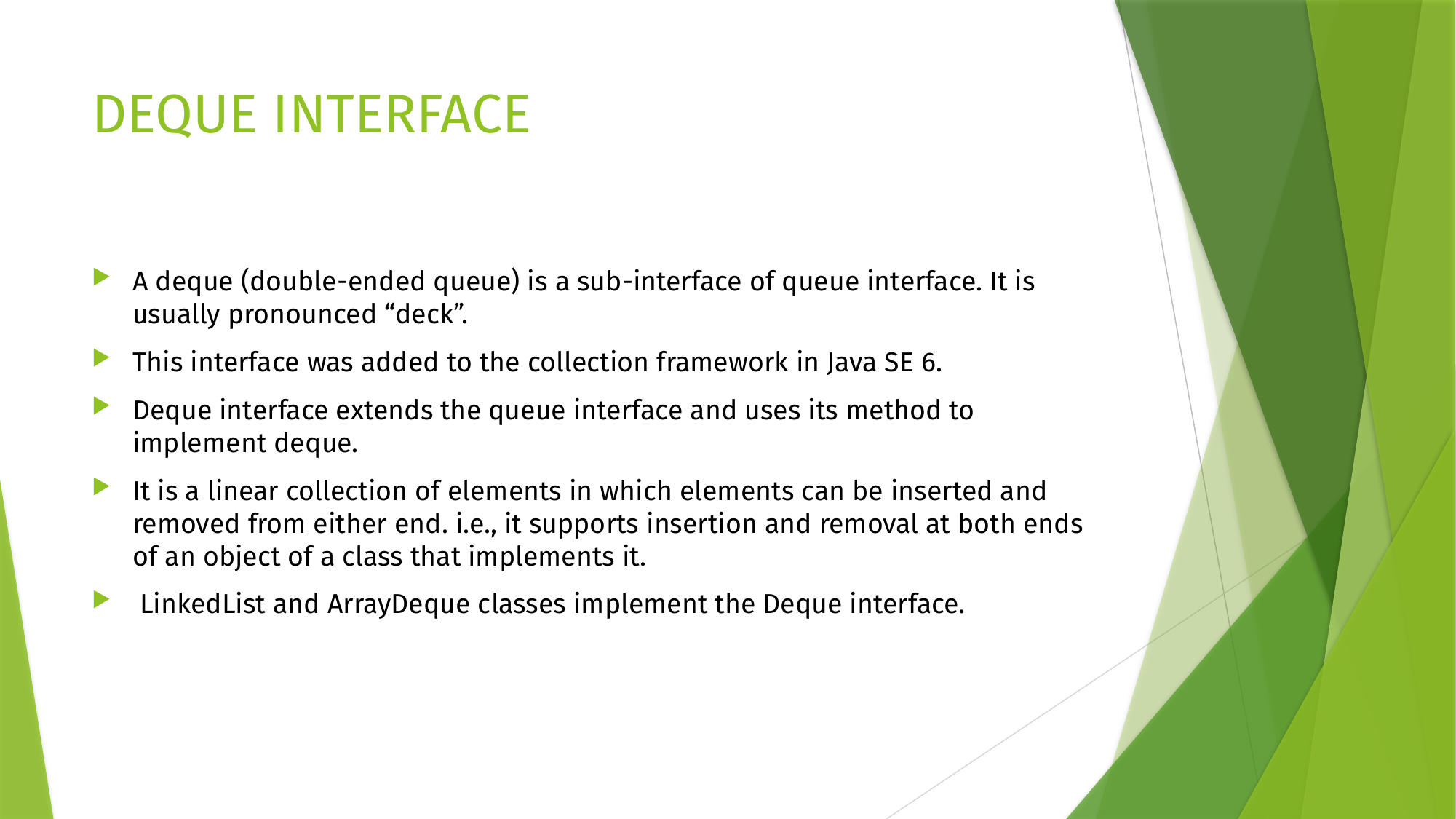

# DEQUE INTERFACE
A deque (double-ended queue) is a sub-interface of queue interface. It is usually pronounced “deck”.
This interface was added to the collection framework in Java SE 6.
Deque interface extends the queue interface and uses its method to implement deque.
It is a linear collection of elements in which elements can be inserted and removed from either end. i.e., it supports insertion and removal at both ends of an object of a class that implements it.
 LinkedList and ArrayDeque classes implement the Deque interface.